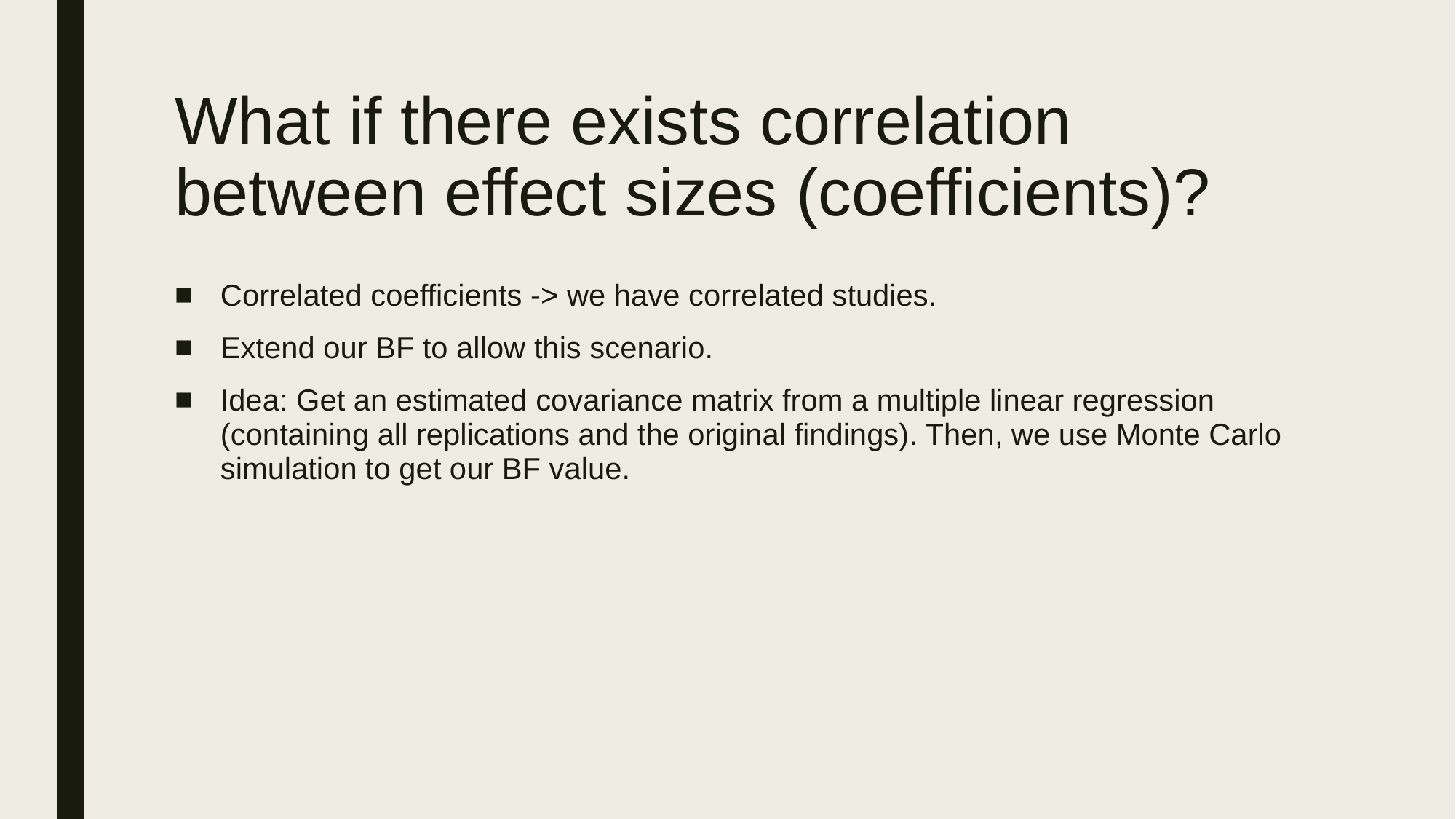

# What if there exists correlation between effect sizes (coefficients)?
Correlated coefficients -> we have correlated studies.
Extend our BF to allow this scenario.
Idea: Get an estimated covariance matrix from a multiple linear regression (containing all replications and the original findings). Then, we use Monte Carlo simulation to get our BF value.